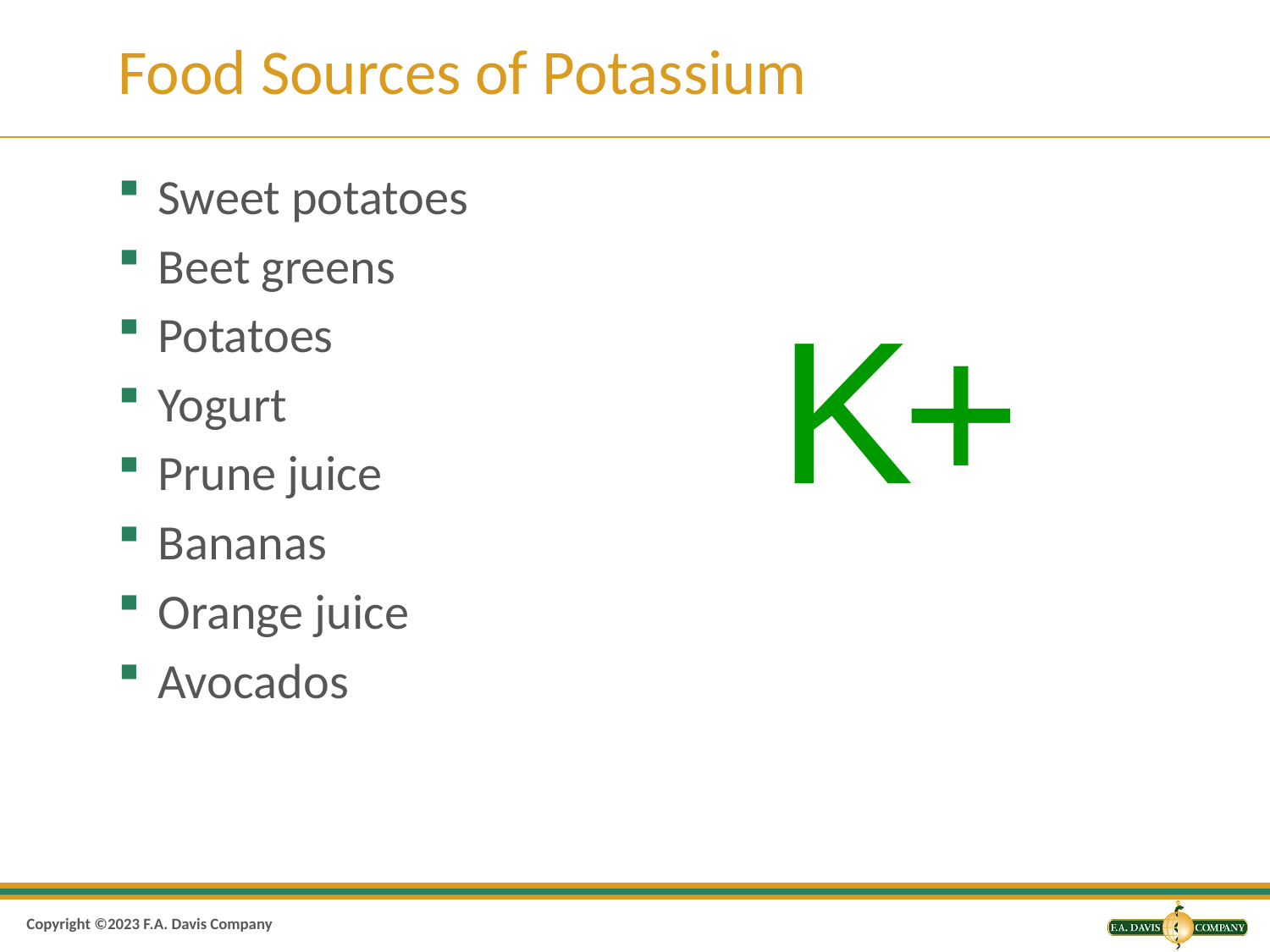

# Food Sources of Potassium
Sweet potatoes
Beet greens
Potatoes
Yogurt
Prune juice
Bananas
Orange juice
Avocados
K+